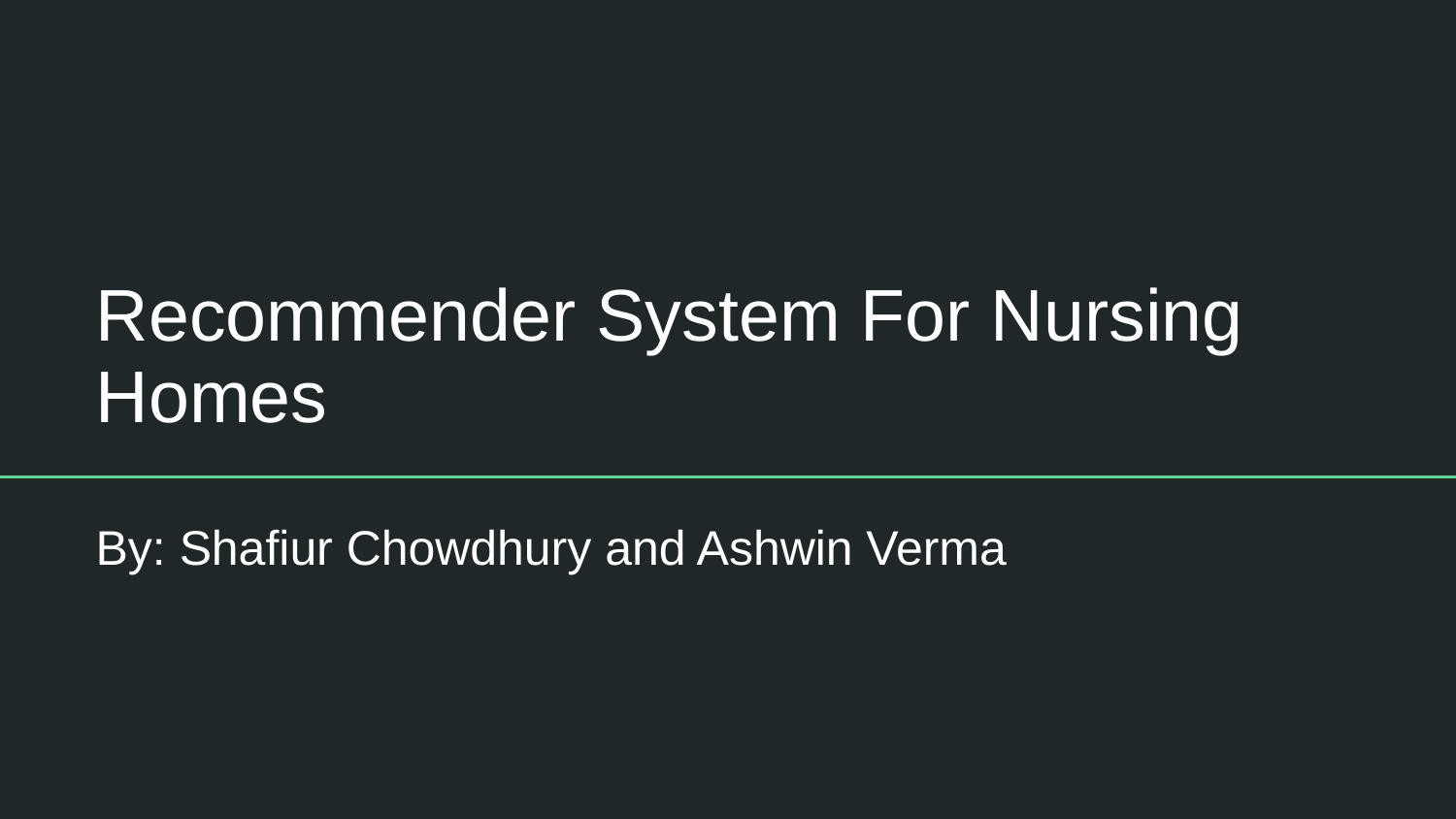

# Recommender System For Nursing   Homes
By: Shafiur Chowdhury and Ashwin Verma